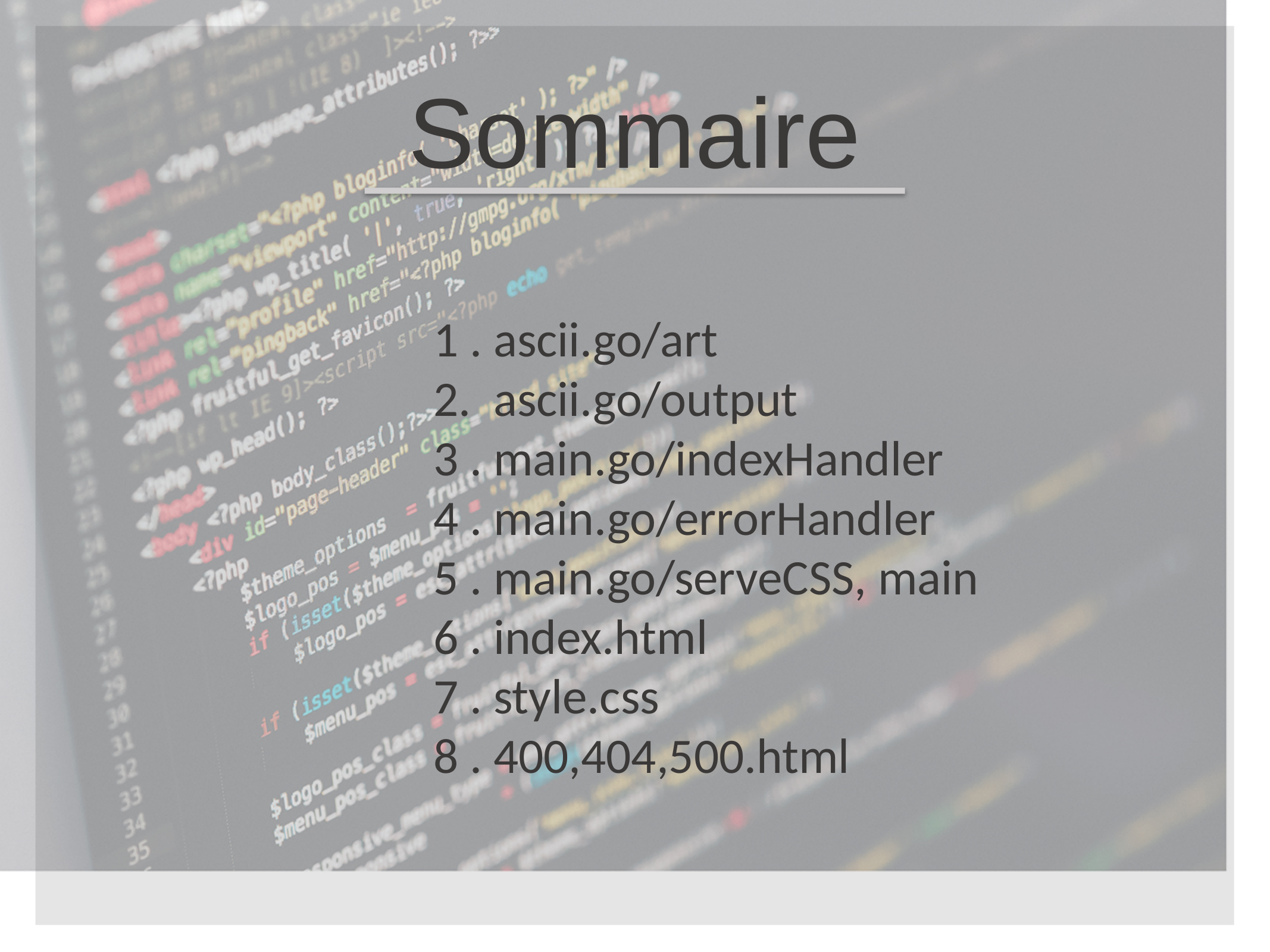

Sommaire

				  1 . ascii.go/art
				  2.  ascii.go/output
				  3 . main.go/indexHandler
				  4 . main.go/errorHandler
				  5 . main.go/serveCSS, main
				  6 . index.html
				  7 . style.css
				  8 . 400,404,500.html